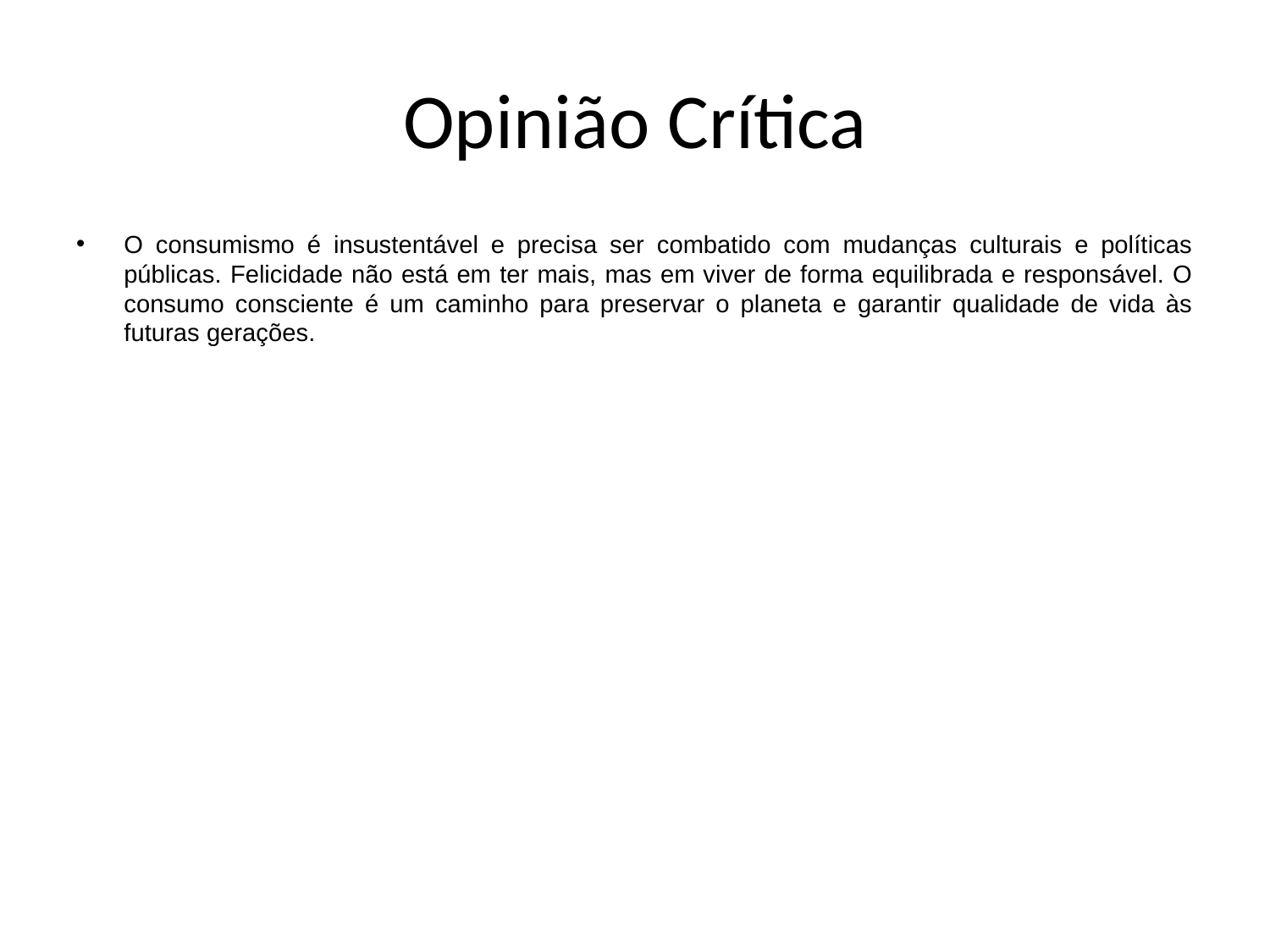

# Opinião Crítica
O consumismo é insustentável e precisa ser combatido com mudanças culturais e políticas públicas. Felicidade não está em ter mais, mas em viver de forma equilibrada e responsável. O consumo consciente é um caminho para preservar o planeta e garantir qualidade de vida às futuras gerações.